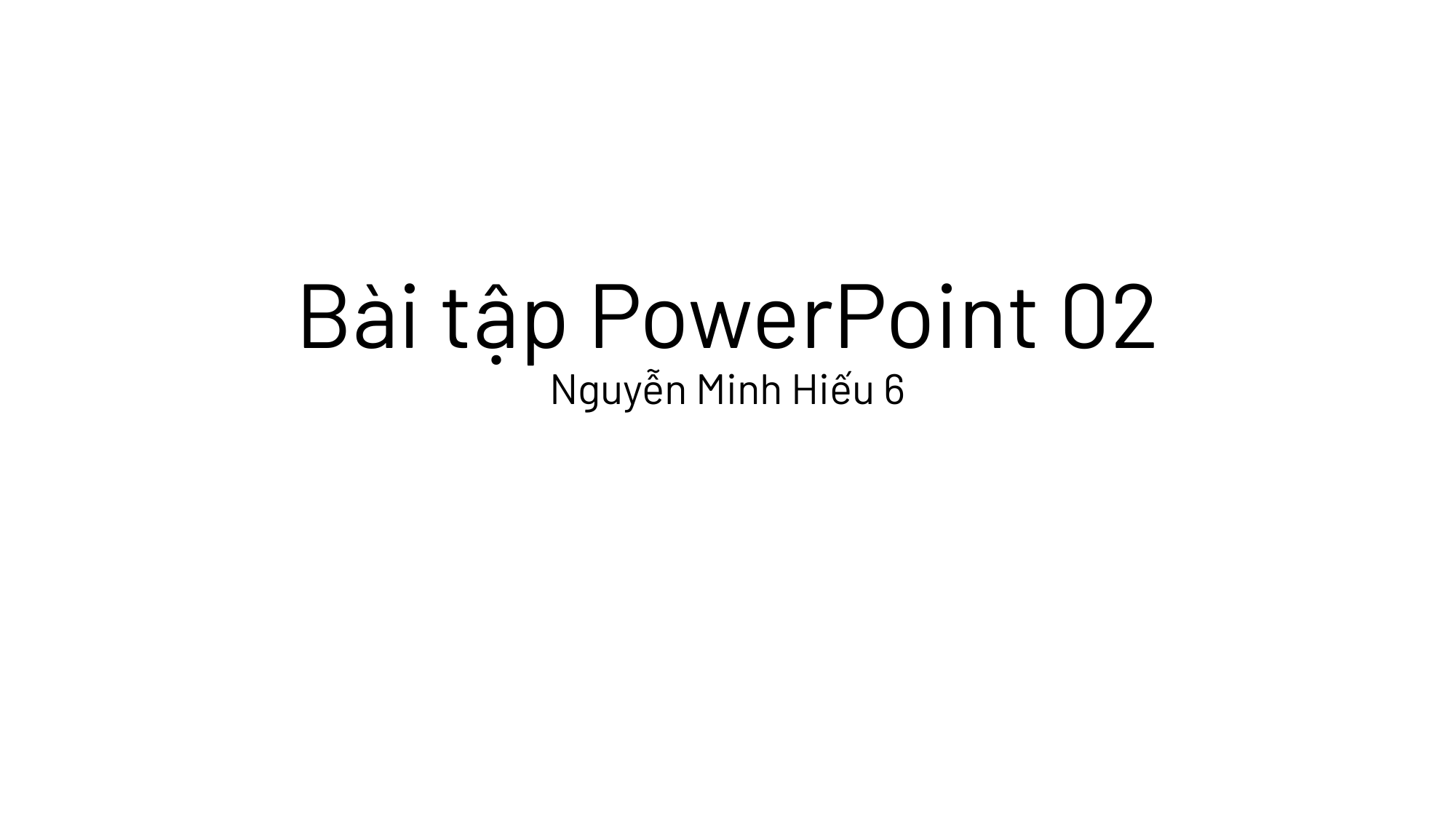

# Bài tập PowerPoint 02 Nguyễn Minh Hiếu 6